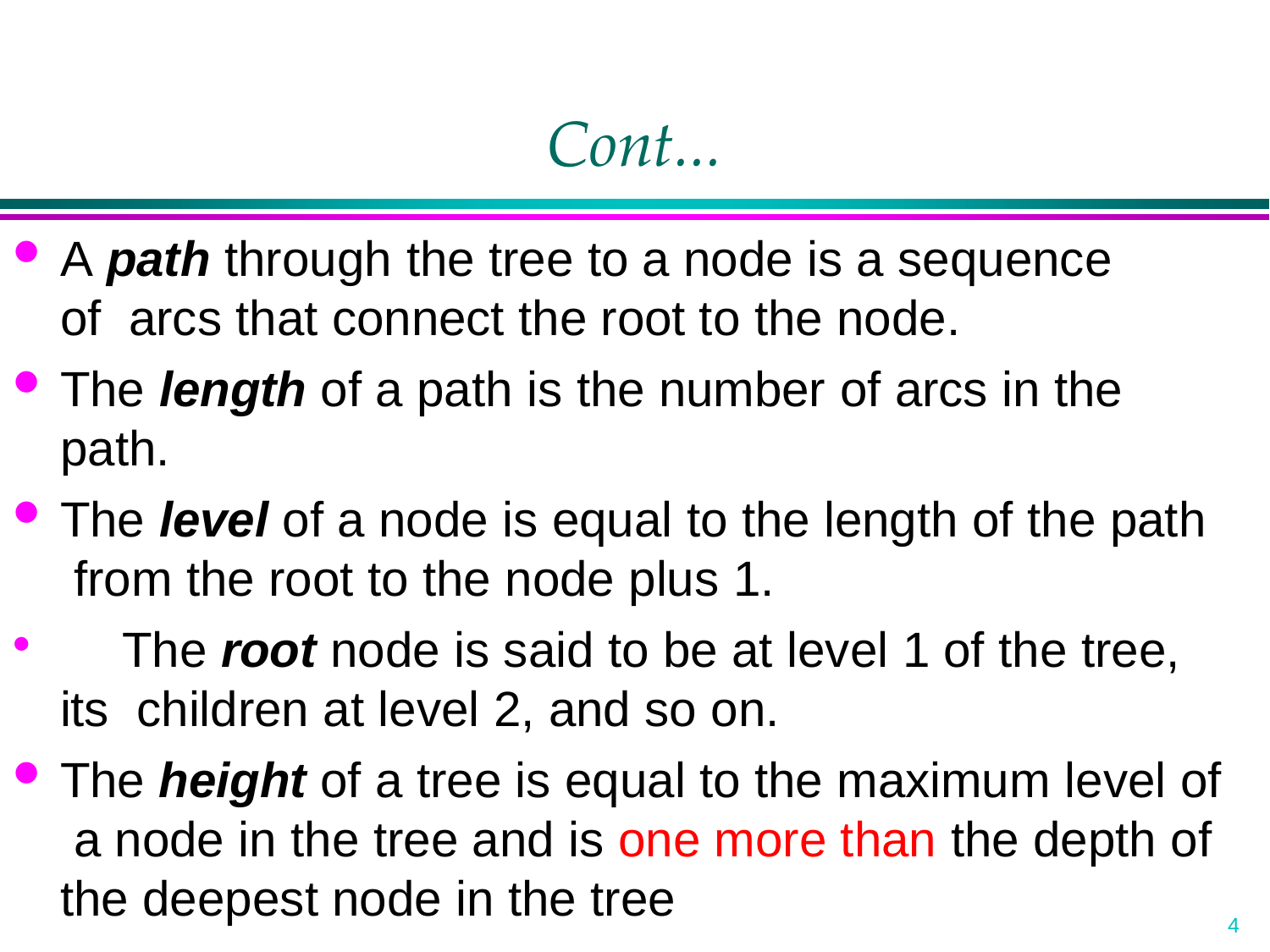

# Cont...
A path through the tree to a node is a sequence of  arcs that connect the root to the node.
The length of a path is the number of arcs in the path.
The level of a node is equal to the length of the path  from the root to the node plus 1.
	The root node is said to be at level 1 of the tree, its  children at level 2, and so on.
The height of a tree is equal to the maximum level of  a node in the tree and is one more than the depth of the deepest node in the tree
4